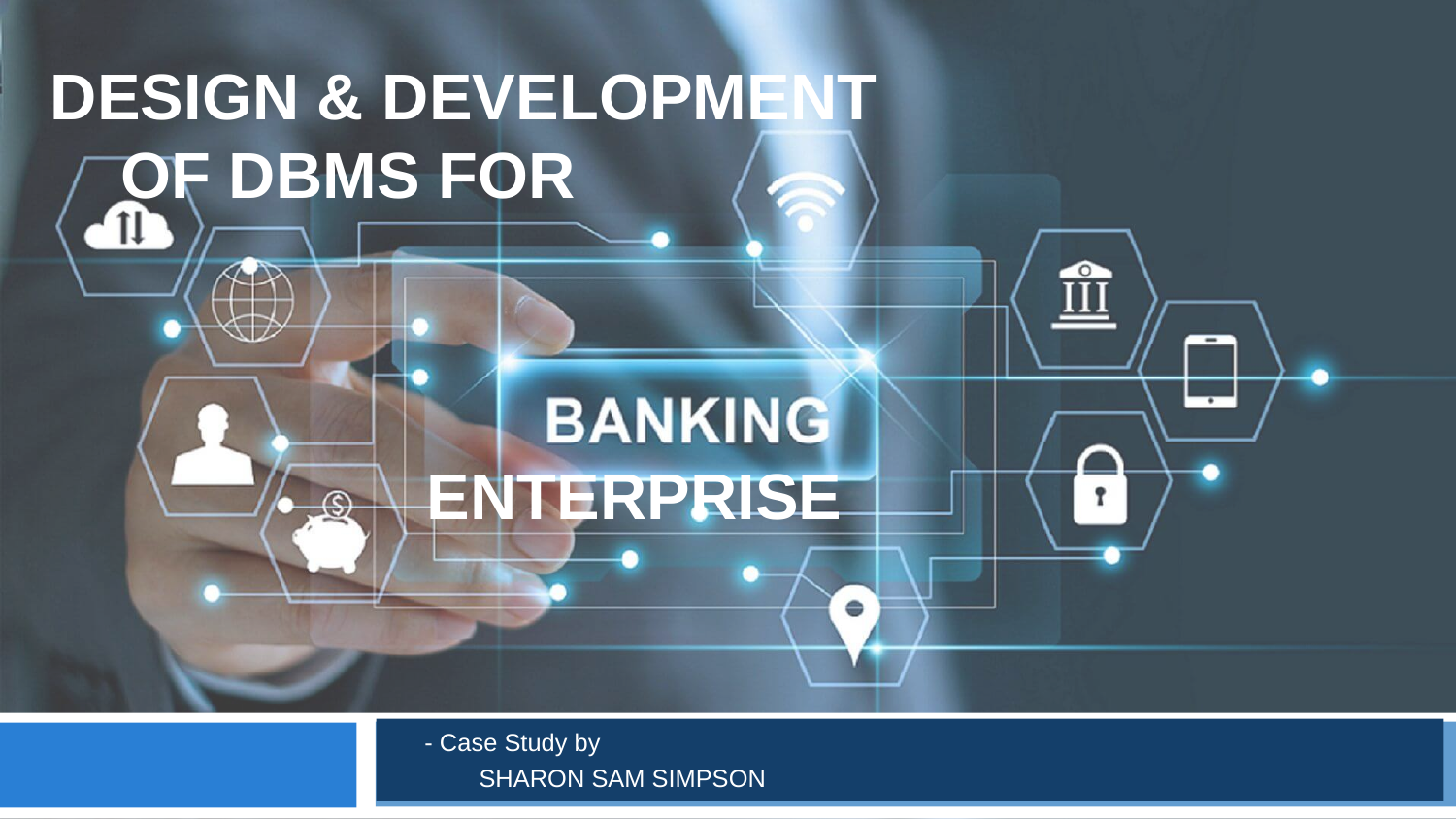

DESIGN & DEVELOPMENT
	OF DBMS FOR
# ENTERPRISE
     - Case Study by
             SHARON SAM SIMPSON